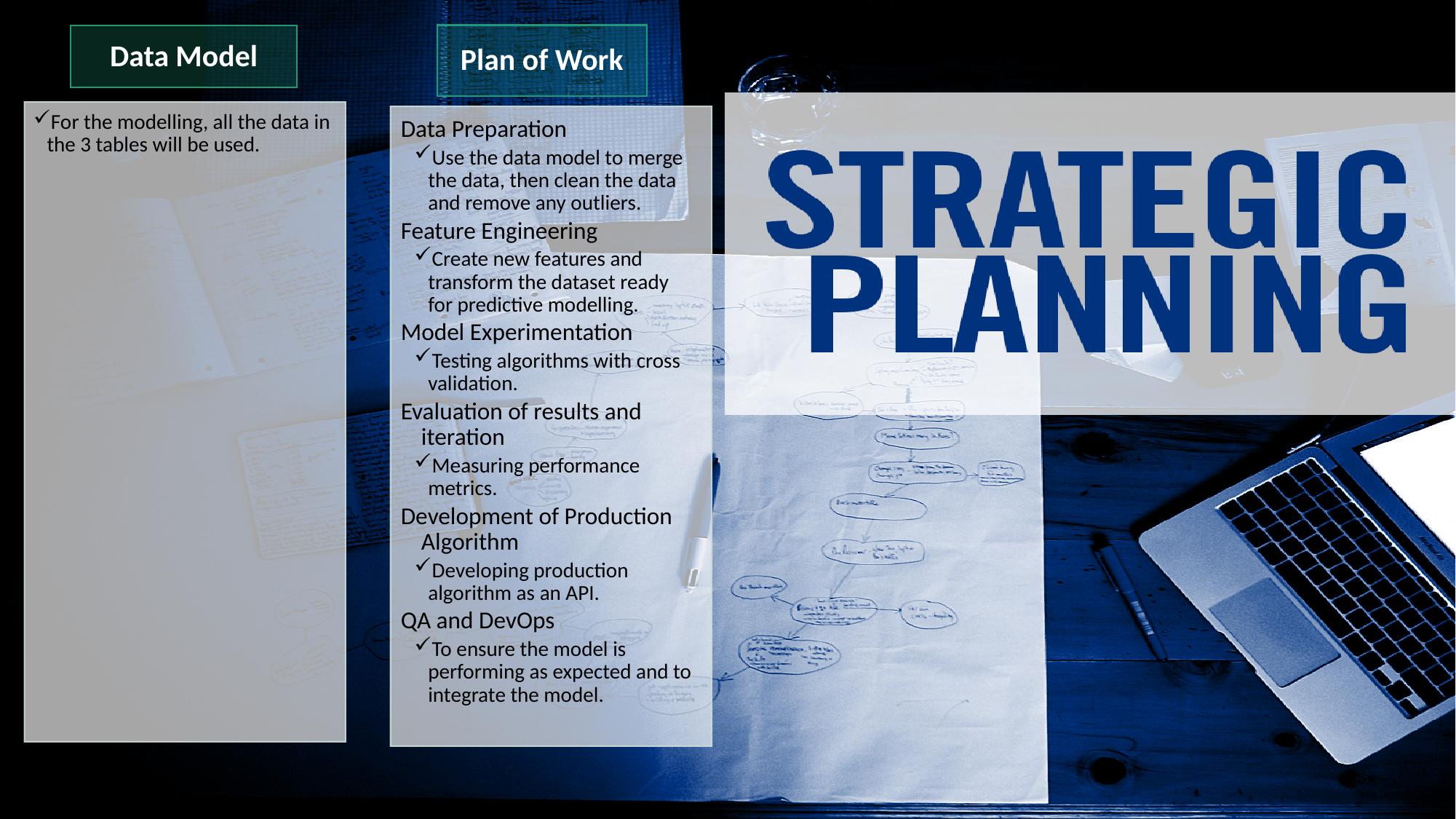

Data Model
For the modelling, all the data in the 3 tables will be used.
Plan of Work
Data Preparation
Use the data model to merge the data, then clean the data and remove any outliers.
Feature Engineering
Create new features and transform the dataset ready for predictive modelling.
Model Experimentation
Testing algorithms with cross validation.
Evaluation of results and iteration
Measuring performance metrics.
Development of Production Algorithm
Developing production algorithm as an API.
QA and DevOps
To ensure the model is performing as expected and to integrate the model.